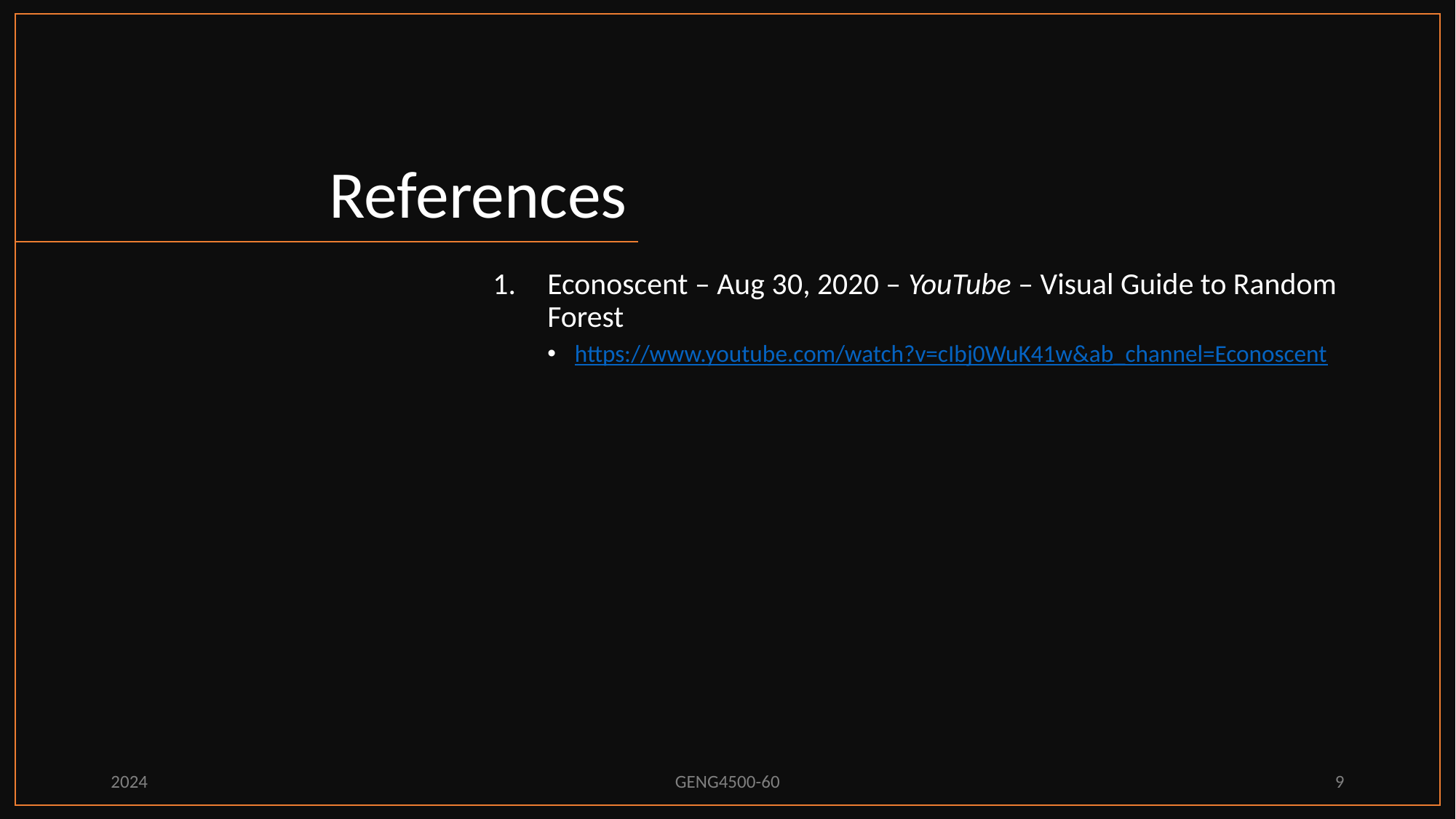

# References
Econoscent – Aug 30, 2020 – YouTube – Visual Guide to Random Forest
https://www.youtube.com/watch?v=cIbj0WuK41w&ab_channel=Econoscent

2024
GENG4500-60
9